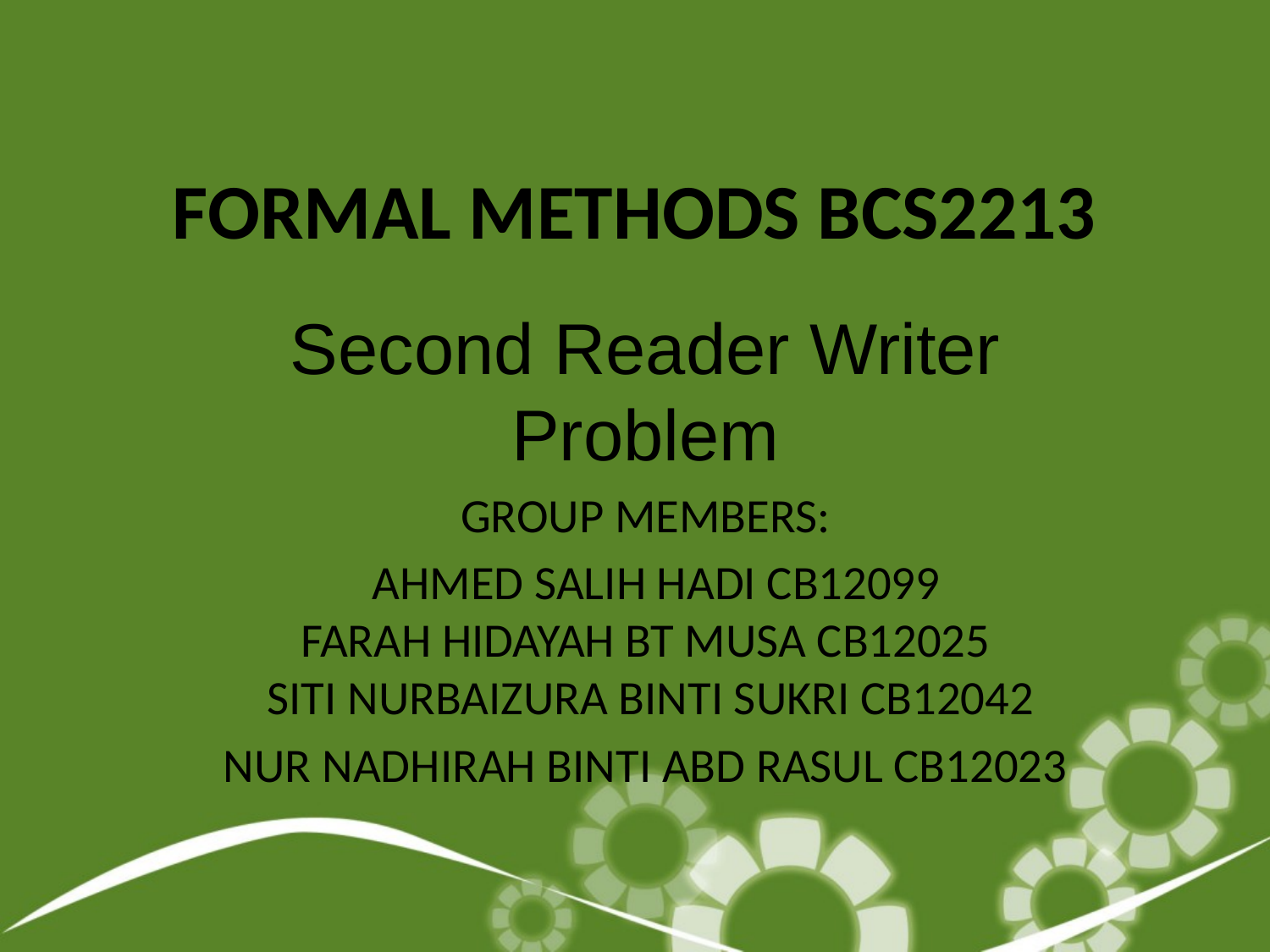

# FORMAL METHODS BCS2213
Second Reader Writer Problem
GROUP MEMBERS:
  AHMED SALIH HADI CB12099
FARAH HIDAYAH BT MUSA CB12025
 SITI NURBAIZURA BINTI SUKRI CB12042
NUR NADHIRAH BINTI ABD RASUL CB12023